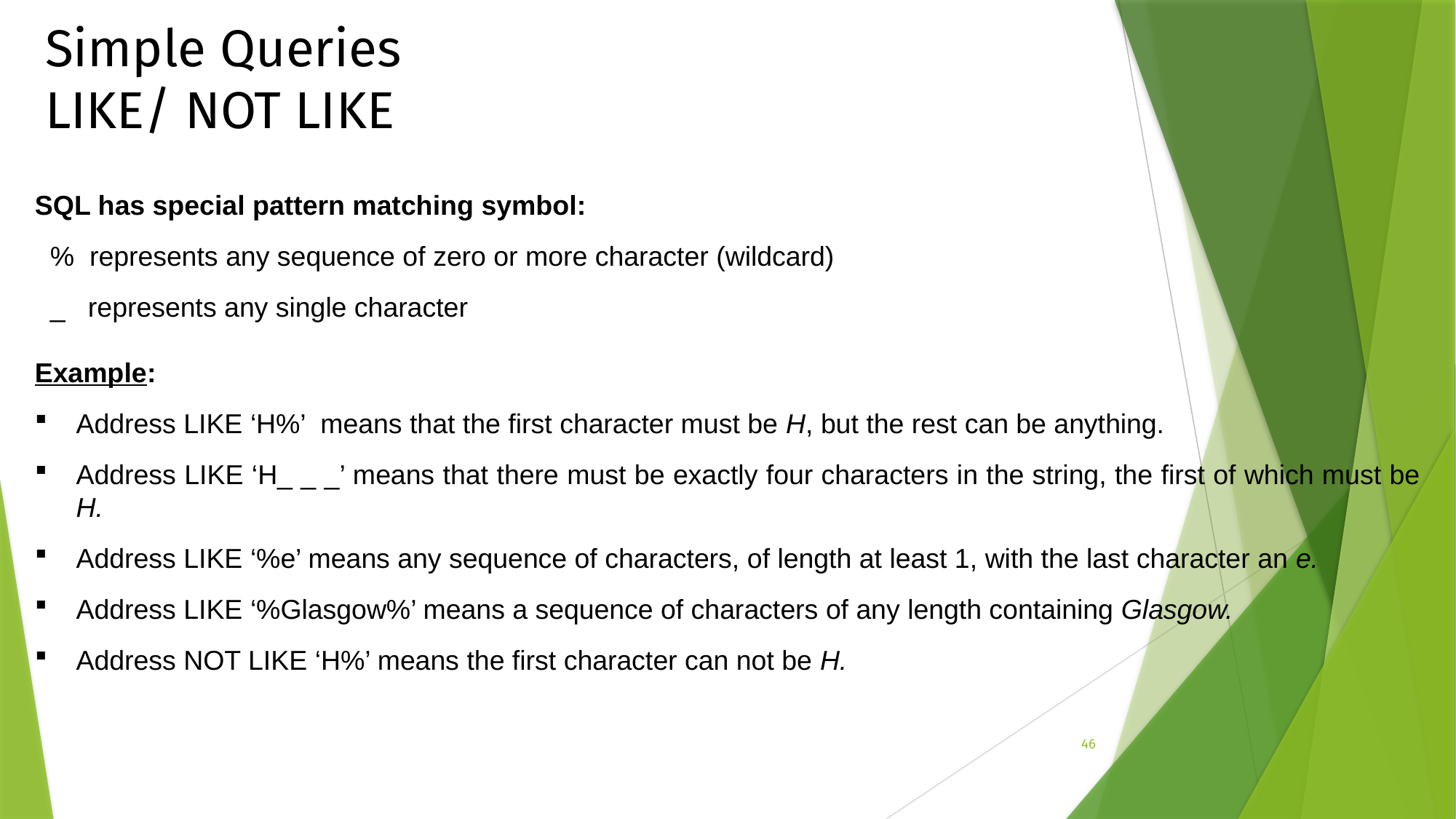

# Simple Queries LIKE/ NOT LIKE

SQL has special pattern matching symbol:
  %  represents any sequence of zero or more character (wildcard)
  _   represents any single character

Example:
Address LIKE ‘H%’  means that the first character must be H, but the rest can be anything.
Address LIKE ‘H_ _ _’ means that there must be exactly four characters in the string, the first of which must be H.
Address LIKE ‘%e’ means any sequence of characters, of length at least 1, with the last character an e.
Address LIKE ‘%Glasgow%’ means a sequence of characters of any length containing Glasgow.
Address NOT LIKE ‘H%’ means the first character can not be H.

46